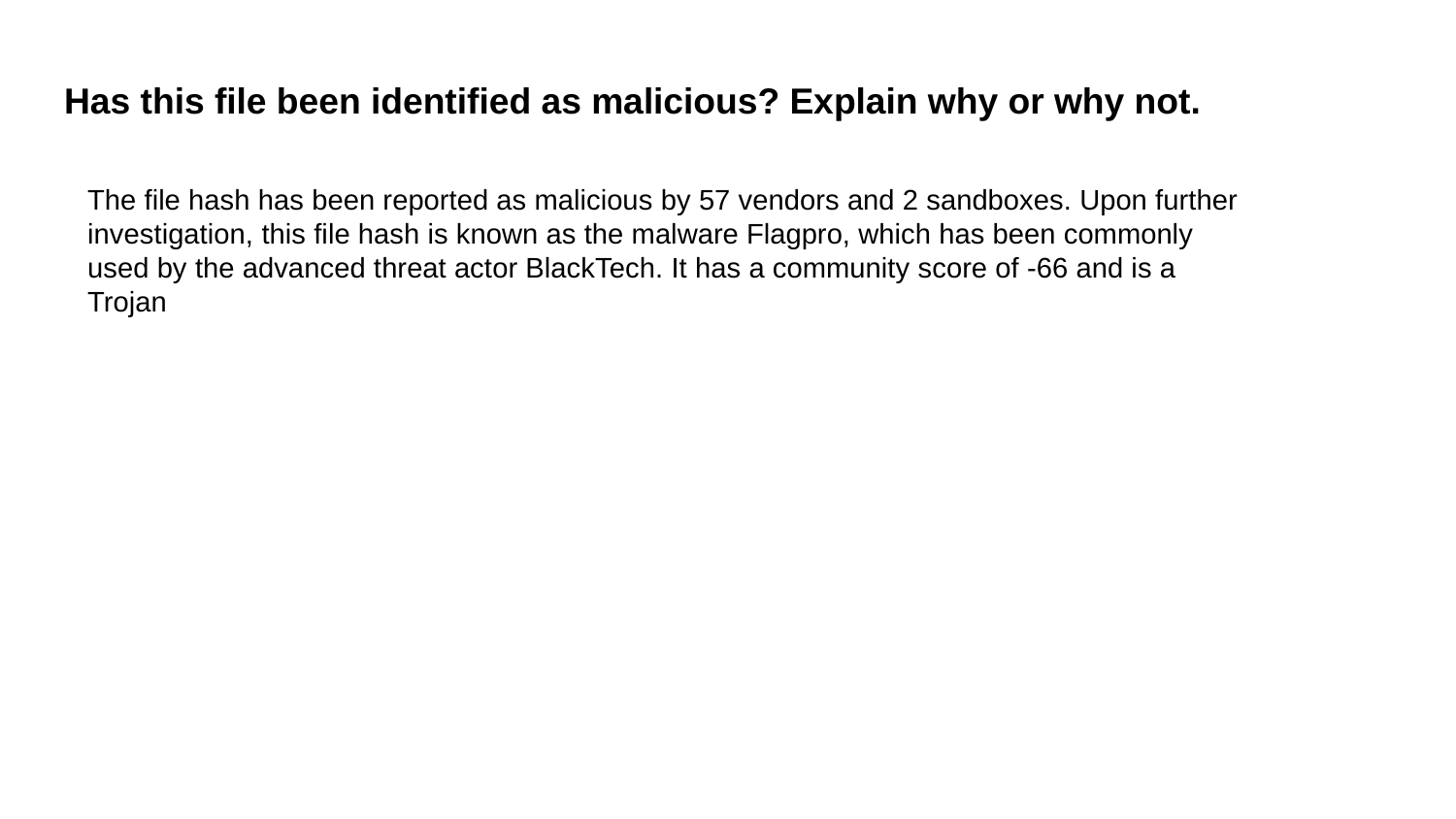

Has this file been identified as malicious? Explain why or why not.

The file hash has been reported as malicious by 57 vendors and 2 sandboxes. Upon further investigation, this file hash is known as the malware Flagpro, which has been commonly used by the advanced threat actor BlackTech. It has a community score of -66 and is a Trojan